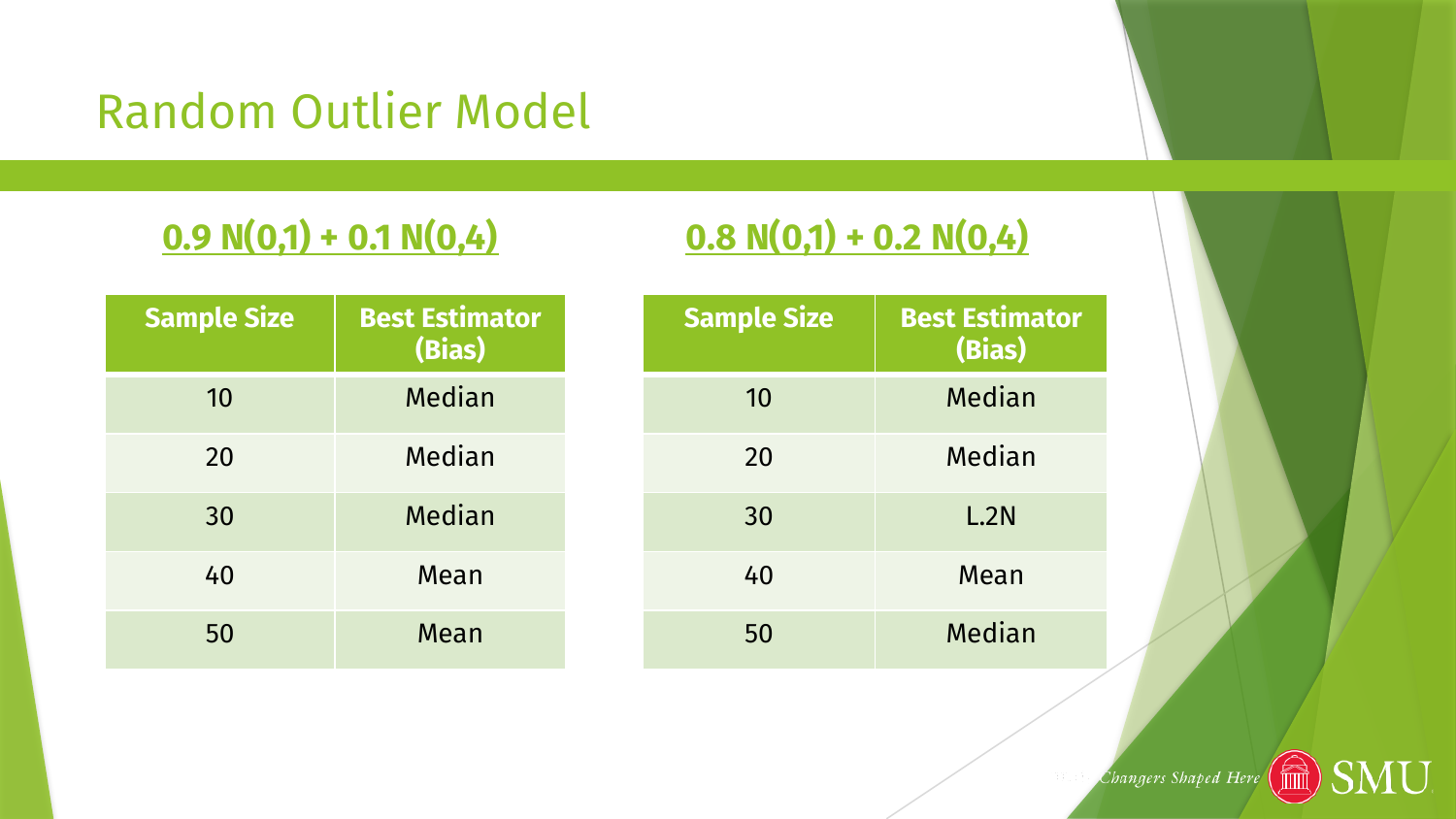

# Random Outlier Model
0.9 N(0,1) + 0.1 N(0,4)
0.8 N(0,1) + 0.2 N(0,4)

| Sample Size | Best Estimator (Bias) |
| --- | --- |
| 10 | Median |
| 20 | Median |
| 30 | Median |
| 40 | Mean |
| 50 | Mean |
| Sample Size | Best Estimator (Bias) |
| --- | --- |
| 10 | Median |
| 20 | Median |
| 30 | L.2N |
| 40 | Mean |
| 50 | Median |